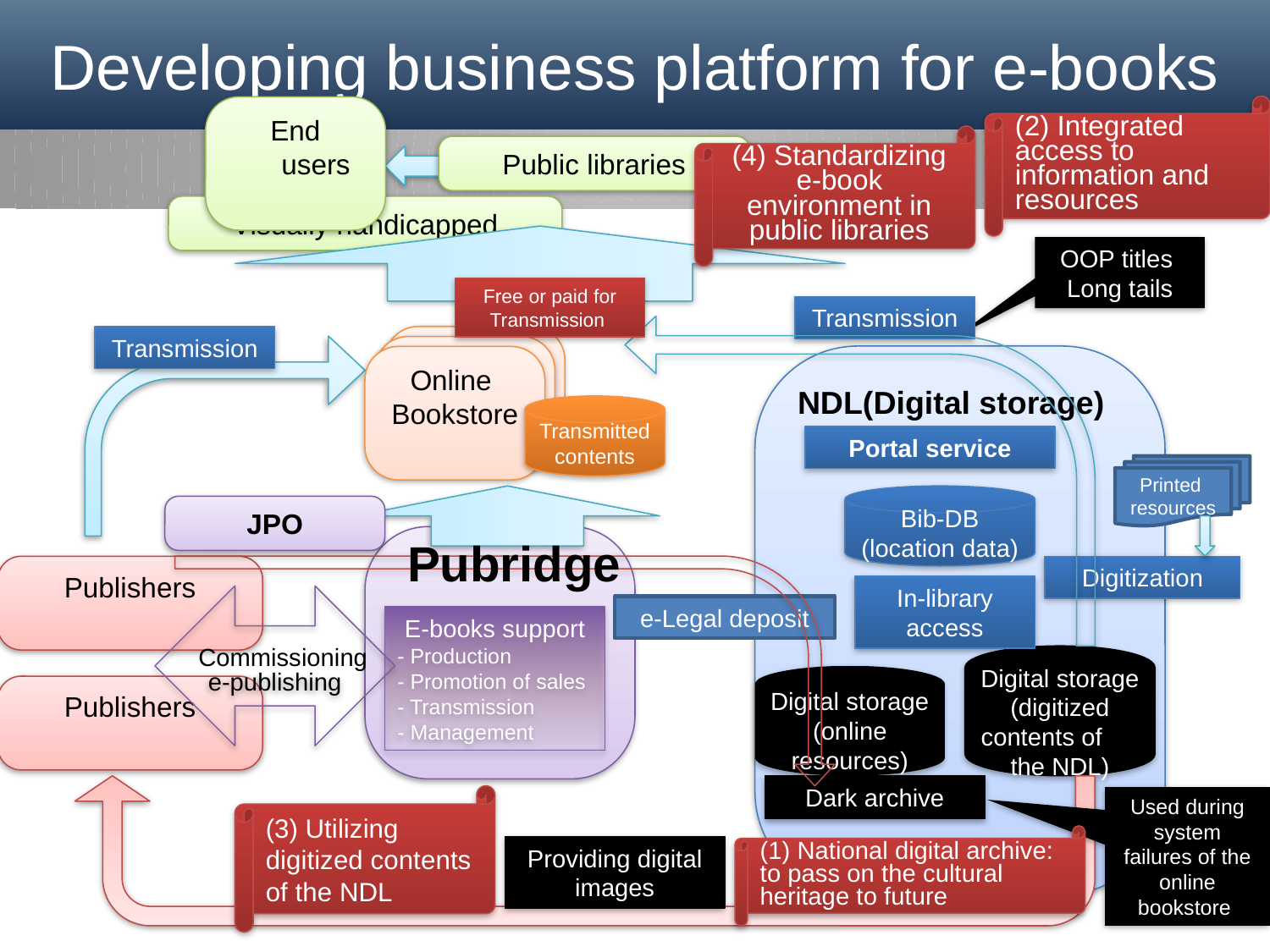

# Developing business platform for e-books

(2) Integrated access to information and resources
(4) Standardizing e-book environment in public libraries
End users
Public libraries

Visually handicapped
OOP titles
Long tails
Free or paid for Transmission
Transmission

Transmission
Online
Bookstore

Online
Bookstore

NDL(Digital storage)

Online
Bookstore

Transmitted contents
Portal service
Supporting development of e-book business
Printed  resources
Bib-DB
(location data)
JPO

Pubridge
Publishers

Digitization
In-library access

e-publishing
e-Legal deposit
E-books support
- Production
- Promotion of sales
- Transmission
- Management
Commissioning
Digital storage
(digitized contents of　the NDL)
Digital storage
(online resources)
Publishers

Dark archive
(3) Utilizing digitized contents of the NDL
Used during system failures of the online bookstore
(1) National digital archive: to pass on the cultural heritage to future
Providing digital images